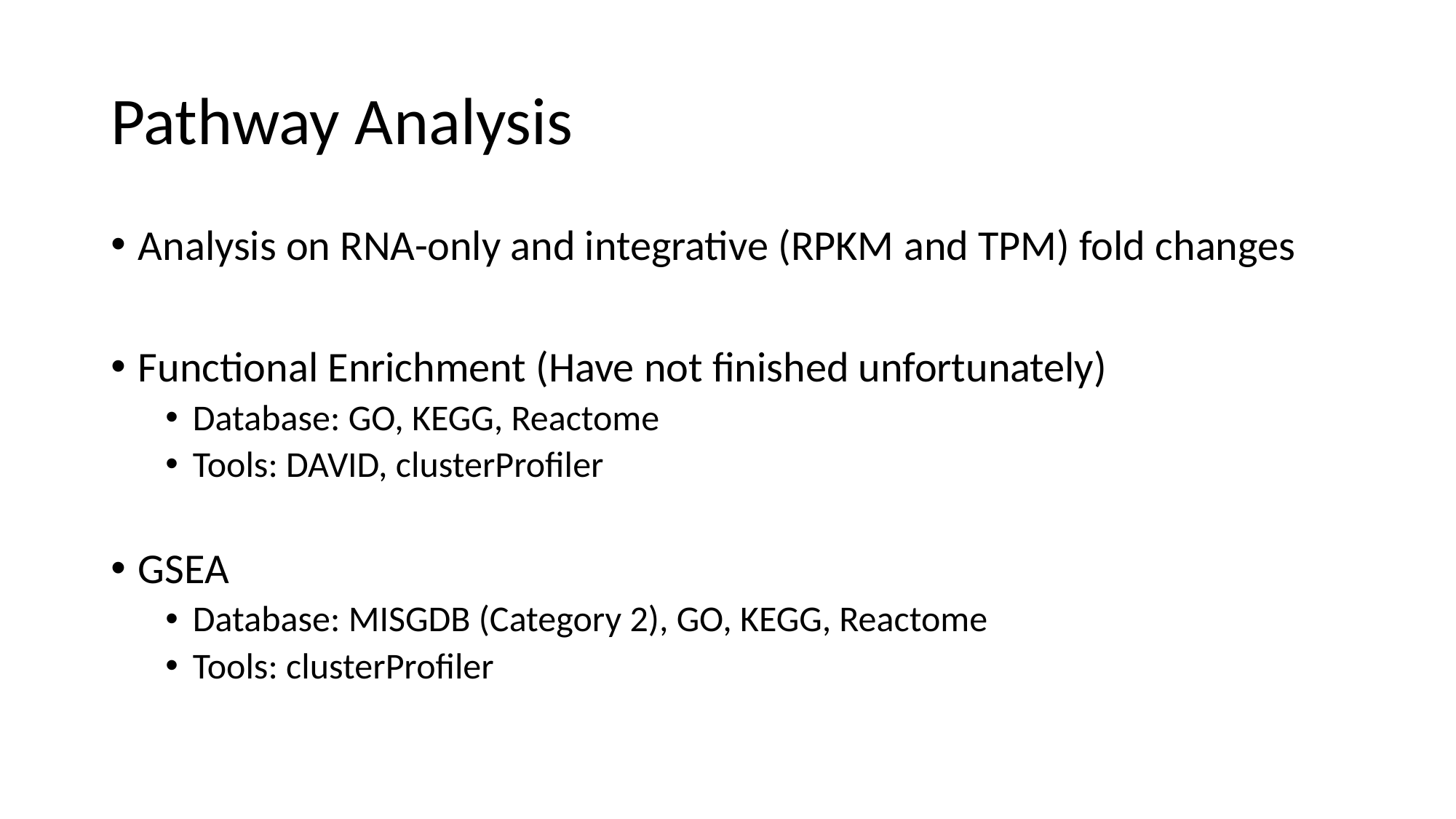

# Pathway Analysis
Analysis on RNA-only and integrative (RPKM and TPM) fold changes

Functional Enrichment (Have not finished unfortunately)
Database: GO, KEGG, Reactome
Tools: DAVID, clusterProfiler

GSEA
Database: MISGDB (Category 2), GO, KEGG, Reactome
Tools: clusterProfiler